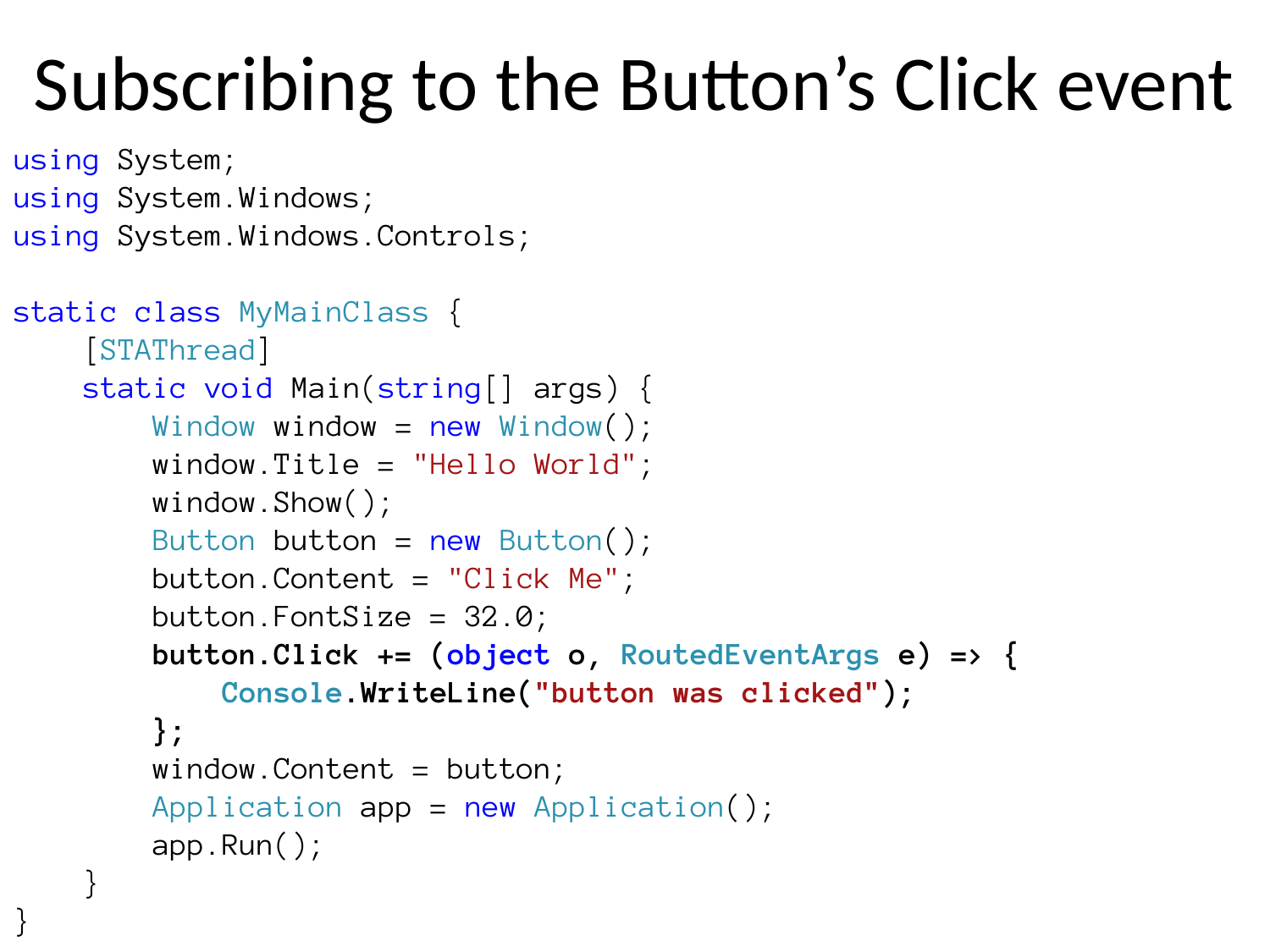

# Subscribing to the Button’s Click event
using System;
using System.Windows;
using System.Windows.Controls;

static class MyMainClass {
    [STAThread]
    static void Main(string[] args) {
        Window window = new Window();
        window.Title = "Hello World";
        window.Show();
        Button button = new Button();
        button.Content = "Click Me";
        button.FontSize = 32.0;
        button.Click += (object o, RoutedEventArgs e) => {
            Console.WriteLine("button was clicked");
        };
        window.Content = button;
        Application app = new Application();
        app.Run();
    }
}